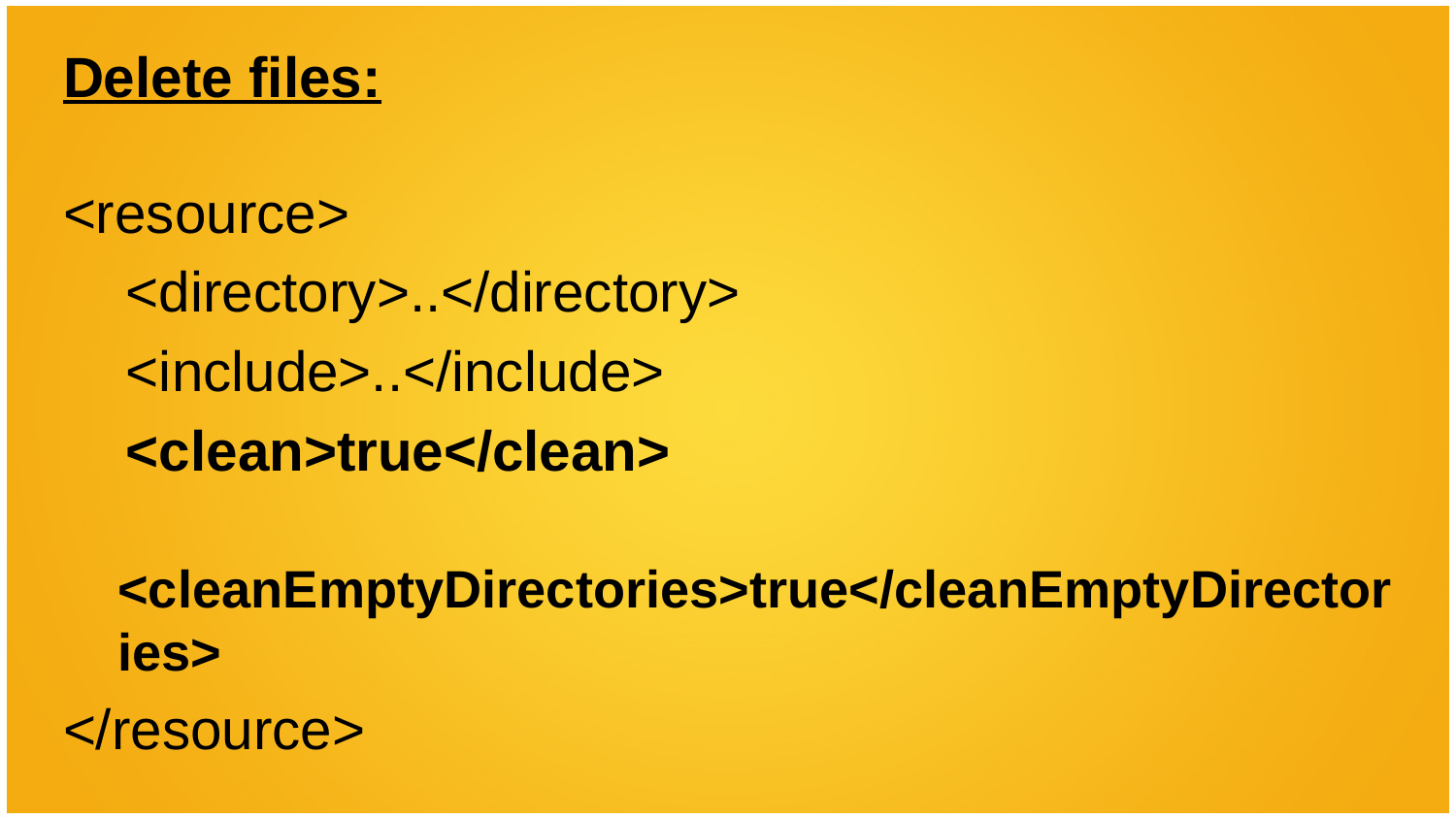

Delete files:

<resource>
    <directory>..</directory>
    <include>..</include>
    <clean>true</clean>
    <cleanEmptyDirectories>true</cleanEmptyDirectories>
</resource>